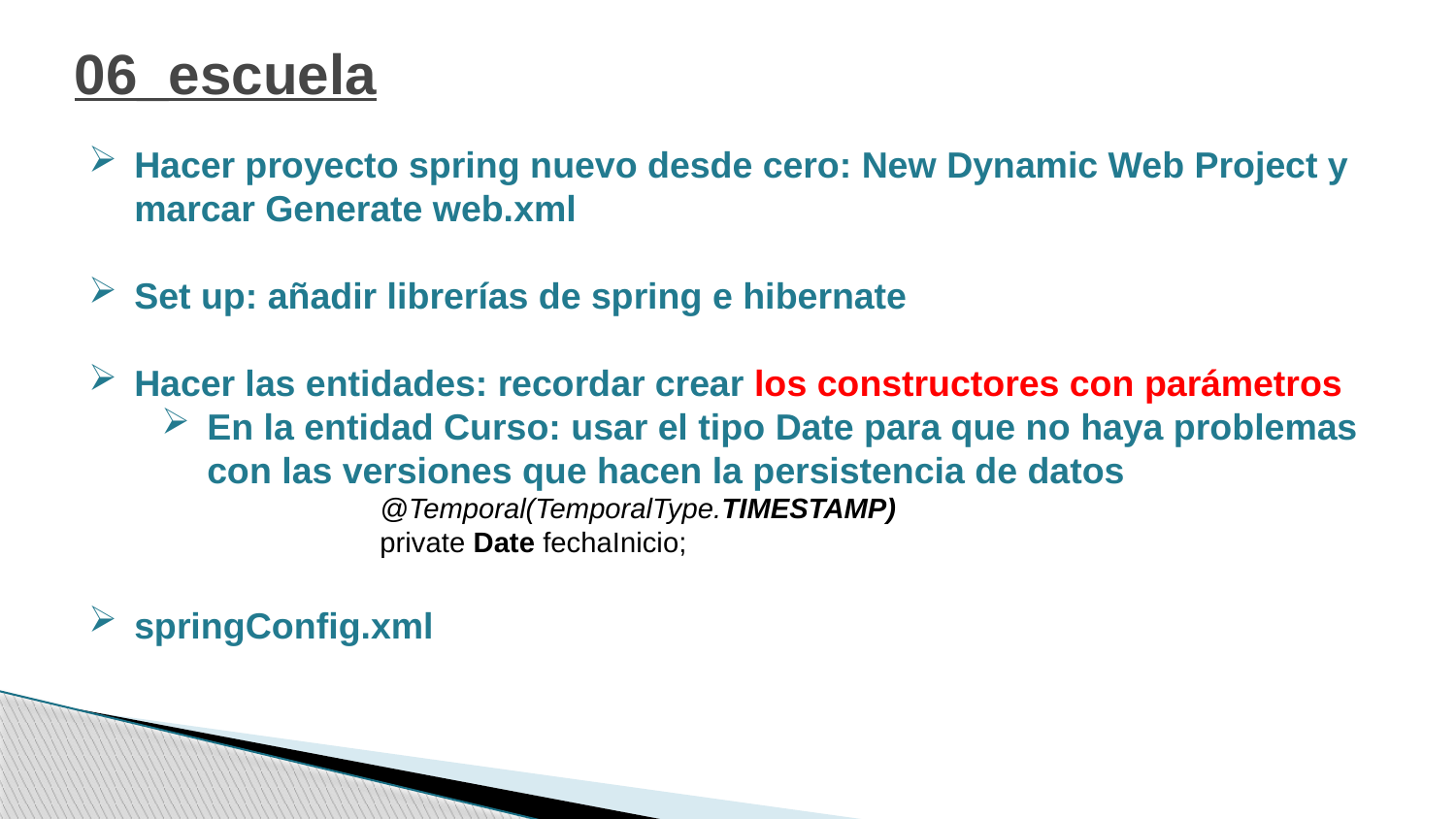

06_escuela
Hacer proyecto spring nuevo desde cero: New Dynamic Web Project y marcar Generate web.xml

Set up: añadir librerías de spring e hibernate

Hacer las entidades: recordar crear los constructores con parámetros
En la entidad Curso: usar el tipo Date para que no haya problemas con las versiones que hacen la persistencia de datos
@Temporal(TemporalType.TIMESTAMP)
private Date fechaInicio;

springConfig.xml